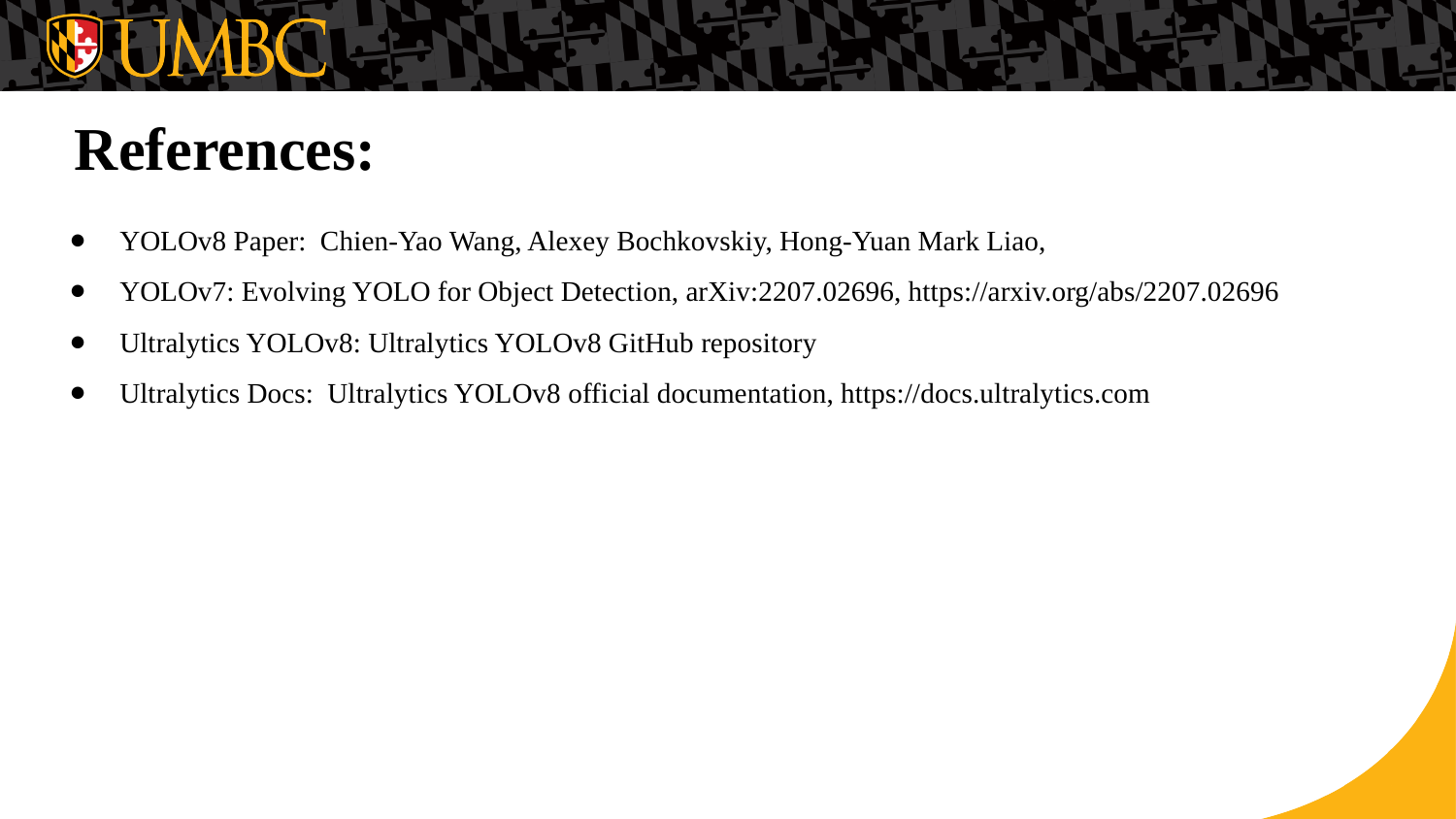

# References:
YOLOv8 Paper:  Chien-Yao Wang, Alexey Bochkovskiy, Hong-Yuan Mark Liao,
YOLOv7: Evolving YOLO for Object Detection, arXiv:2207.02696, https://arxiv.org/abs/2207.02696
Ultralytics YOLOv8: Ultralytics YOLOv8 GitHub repository
Ultralytics Docs:  Ultralytics YOLOv8 official documentation, https://docs.ultralytics.com